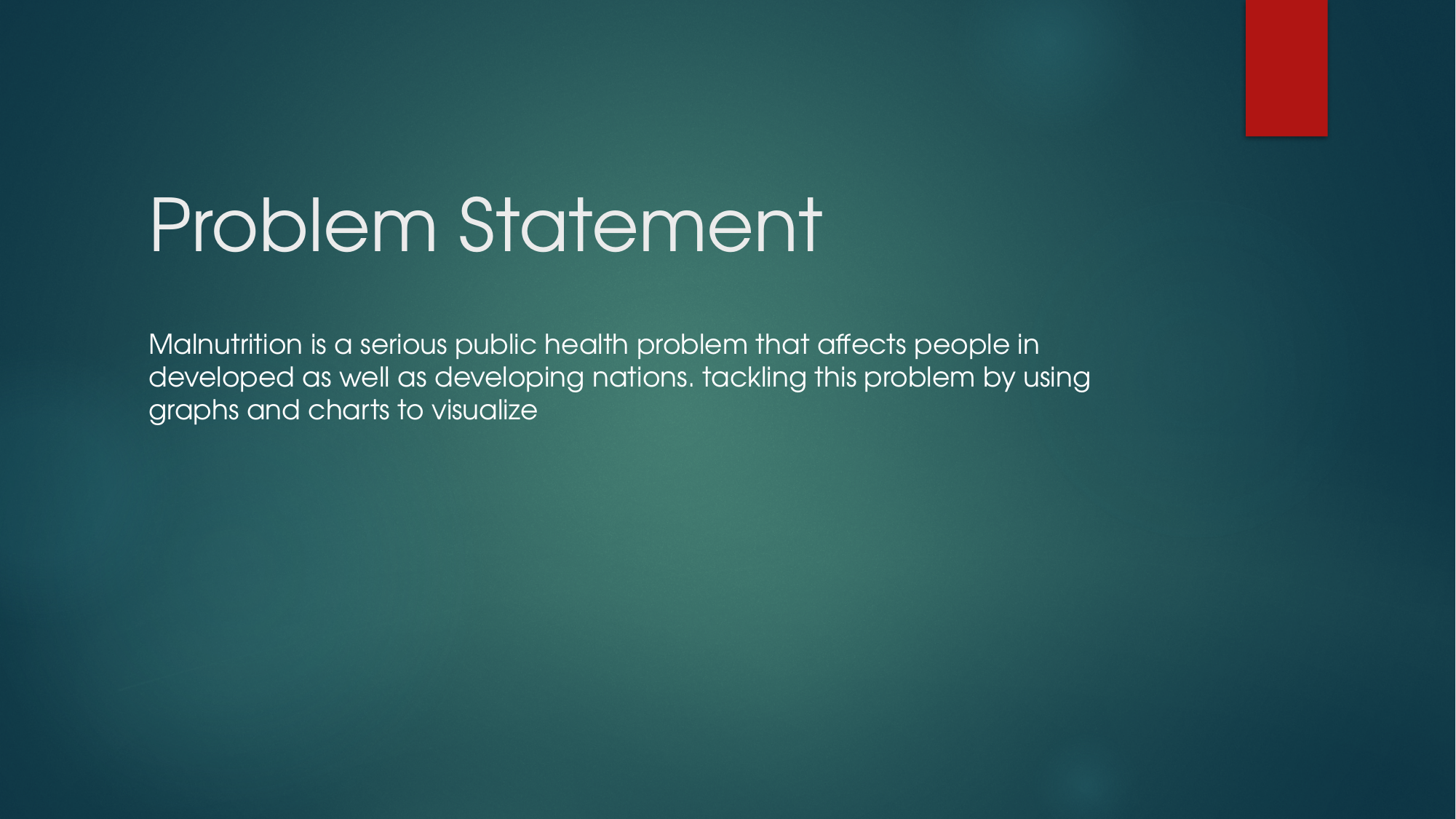

# Problem Statement
Malnutrition is a serious public health problem that affects people in developed as well as developing nations. tackling this problem by using graphs and charts to visualize